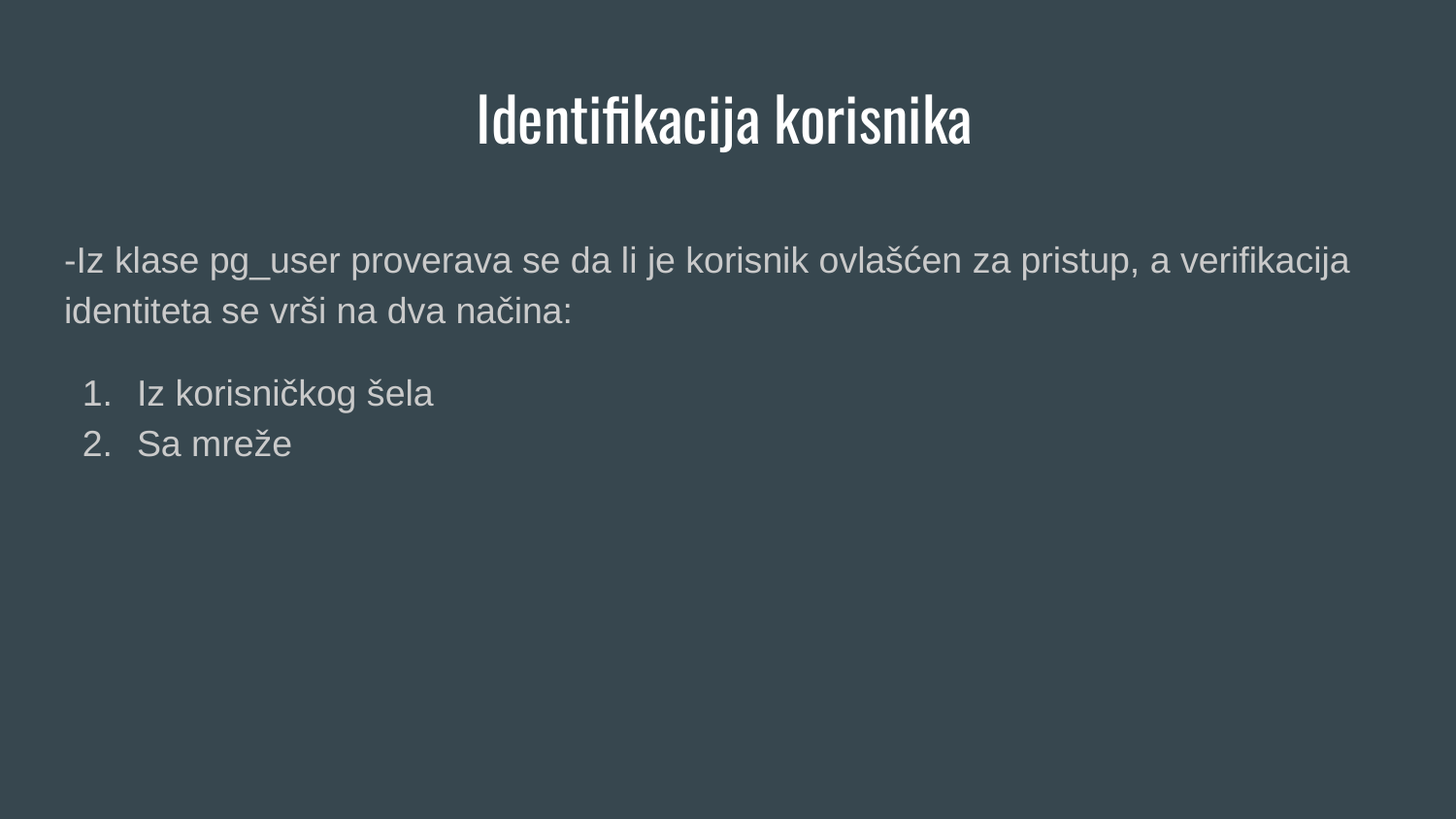

# Identifikacija korisnika
-Iz klase pg_user proverava se da li je korisnik ovlašćen za pristup, a verifikacija identiteta se vrši na dva načina:
Iz korisničkog šela
Sa mreže